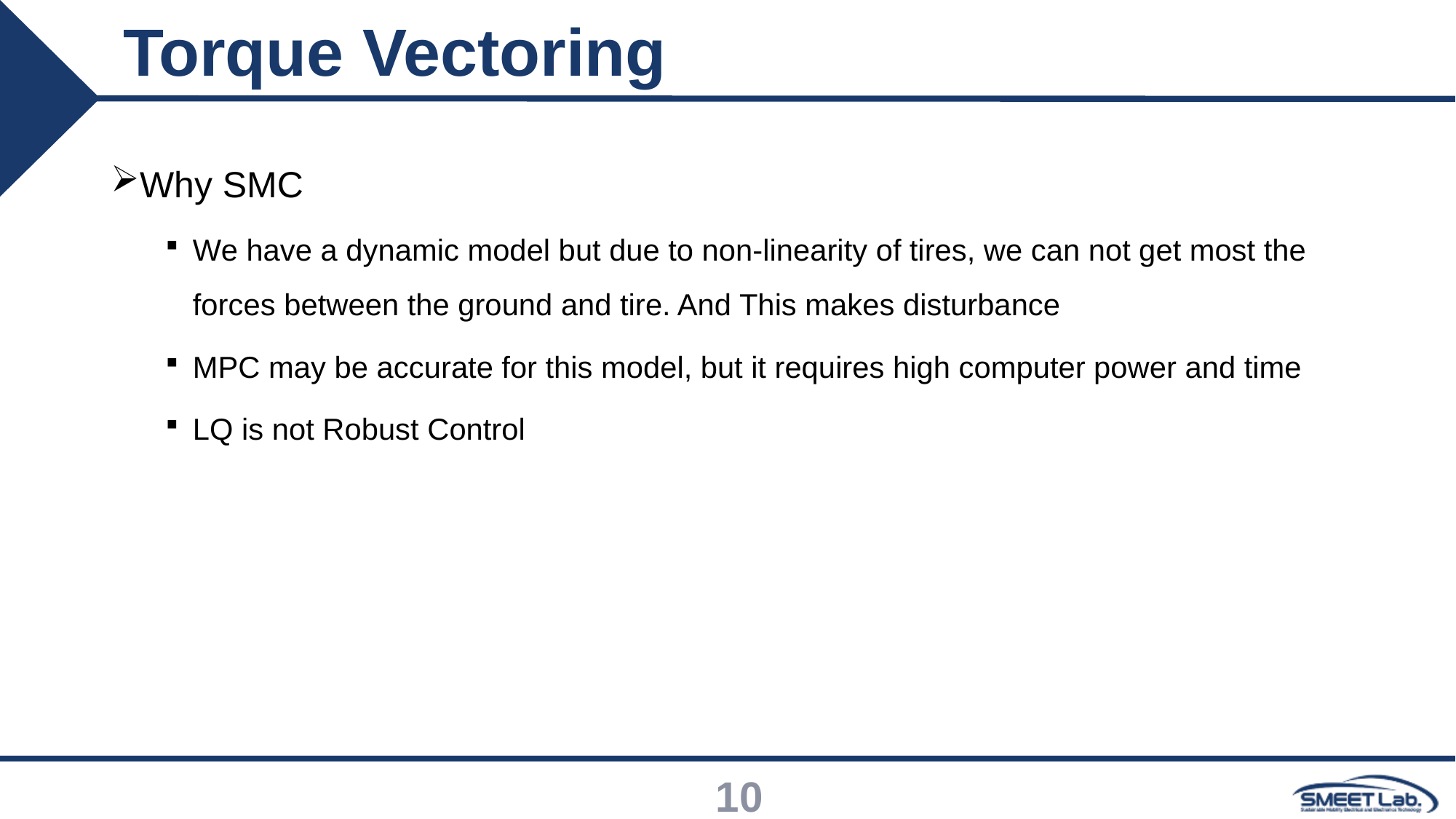

# Torque Vectoring
Why SMC
We have a dynamic model but due to non-linearity of tires, we can not get most the forces between the ground and tire. And This makes disturbance
MPC may be accurate for this model, but it requires high computer power and time
LQ is not Robust Control

10